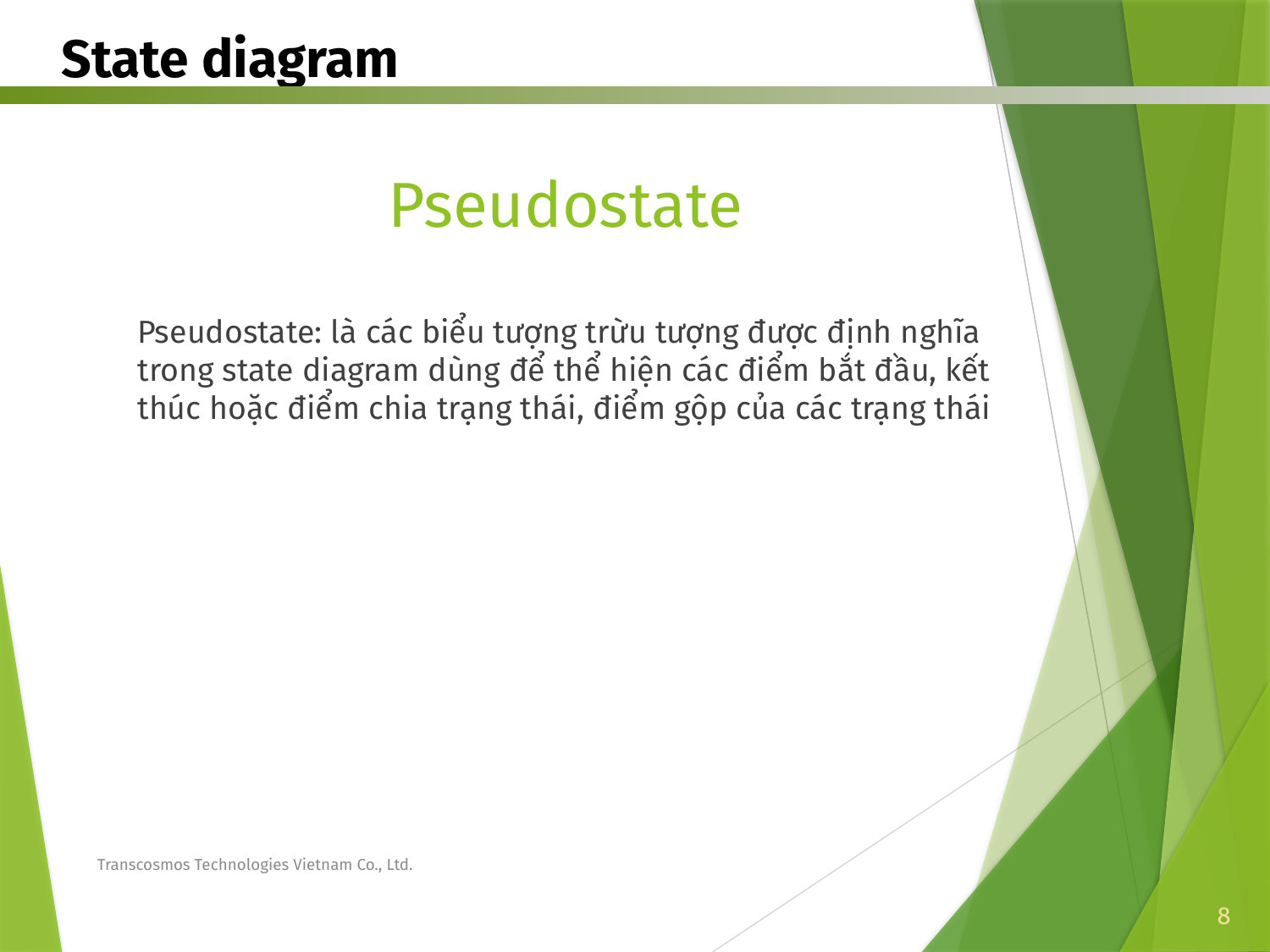

State diagram

# Pseudostate
Pseudostate: là các biểu tượng trừu tượng được định nghĩa trong state diagram dùng để thể hiện các điểm bắt đầu, kết thúc hoặc điểm chia trạng thái, điểm gộp của các trạng thái
Transcosmos Technologies Vietnam Co., Ltd.
8